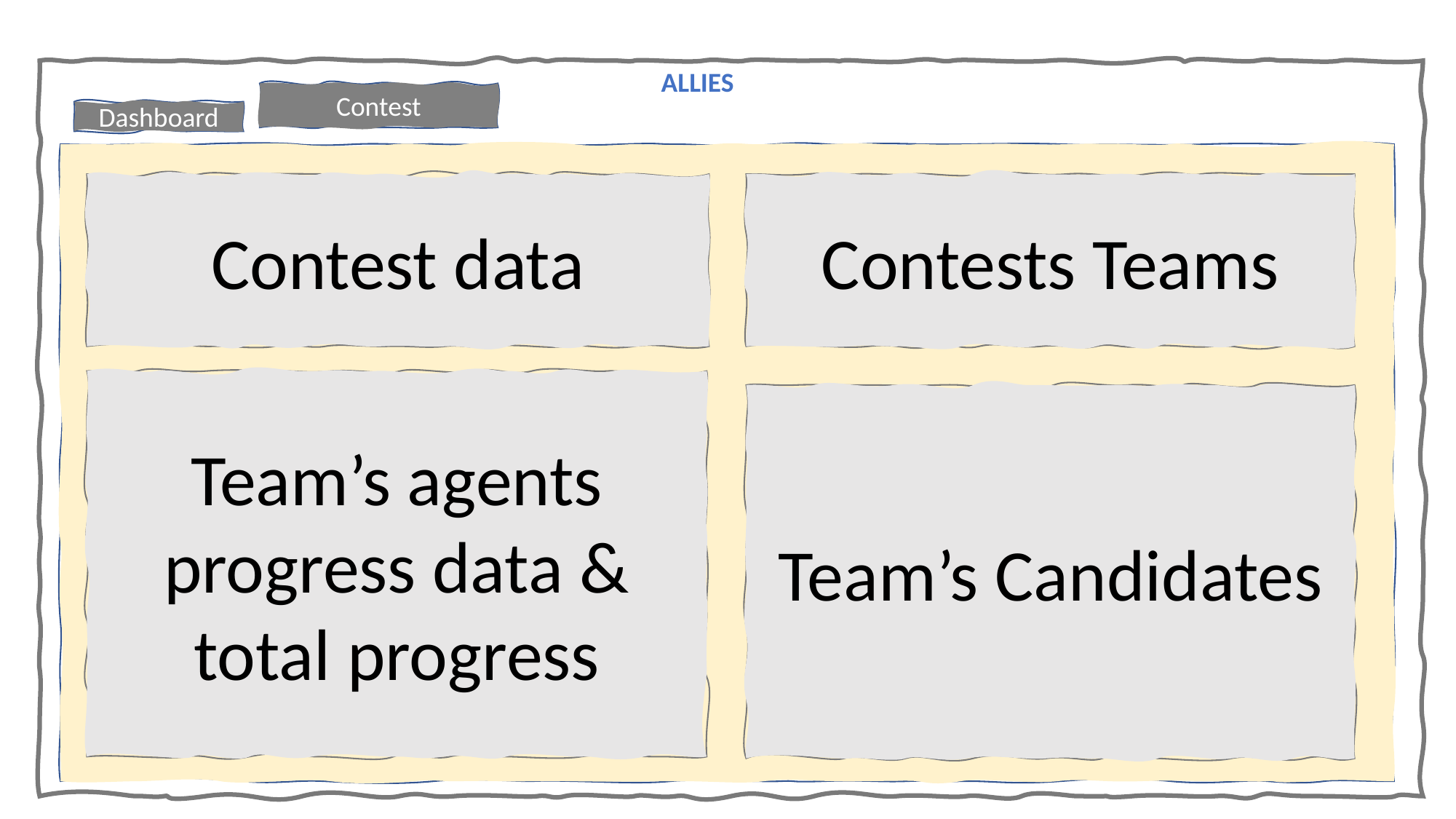

ALLIES

Contest
Dashboard

Contest data
Contests Teams
Team’s agents progress data & total progress
Team’s Candidates